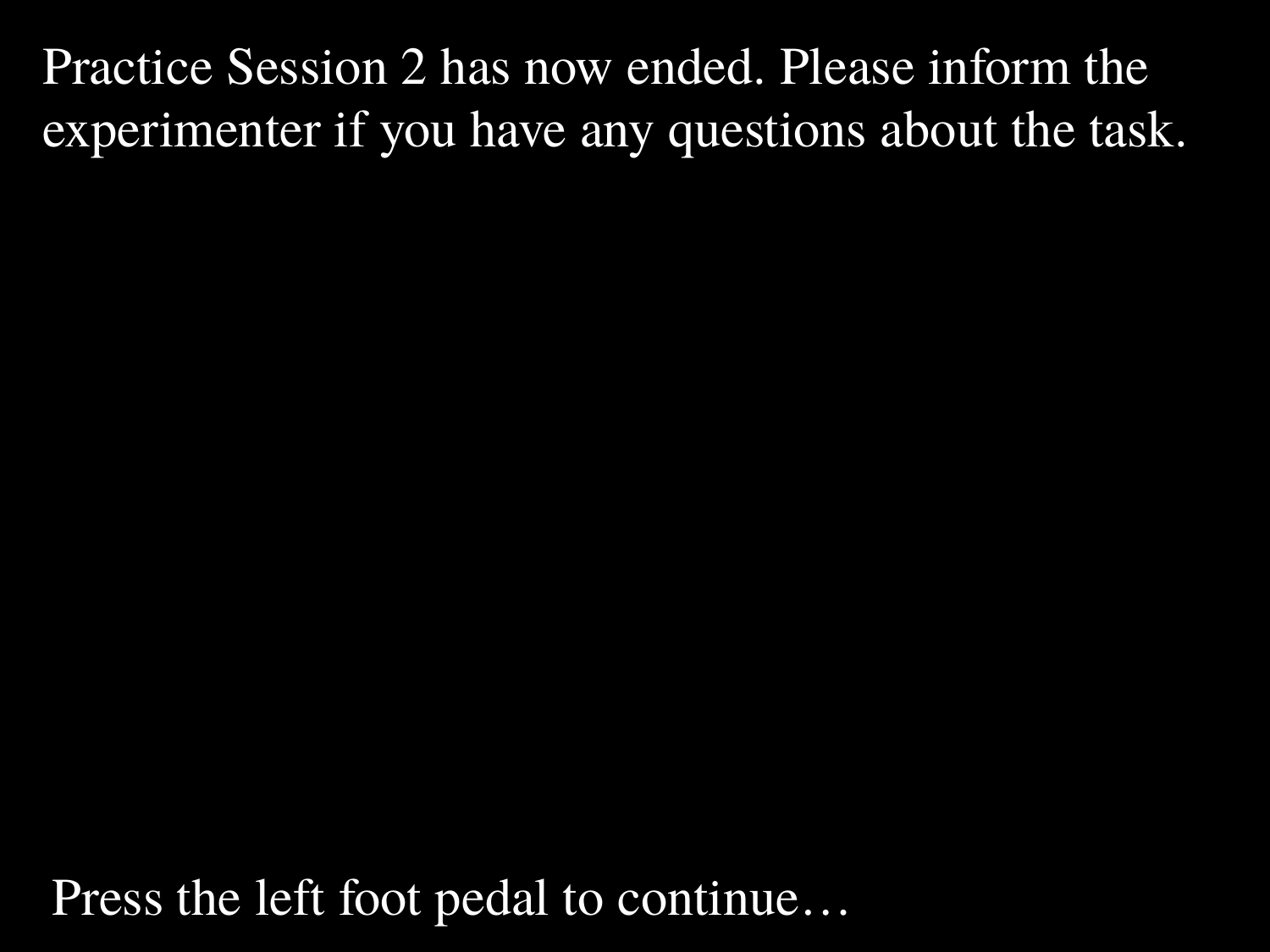

Practice Session 2 has now ended. Please inform the experimenter if you have any questions about the task.

Press the left foot pedal to continue…